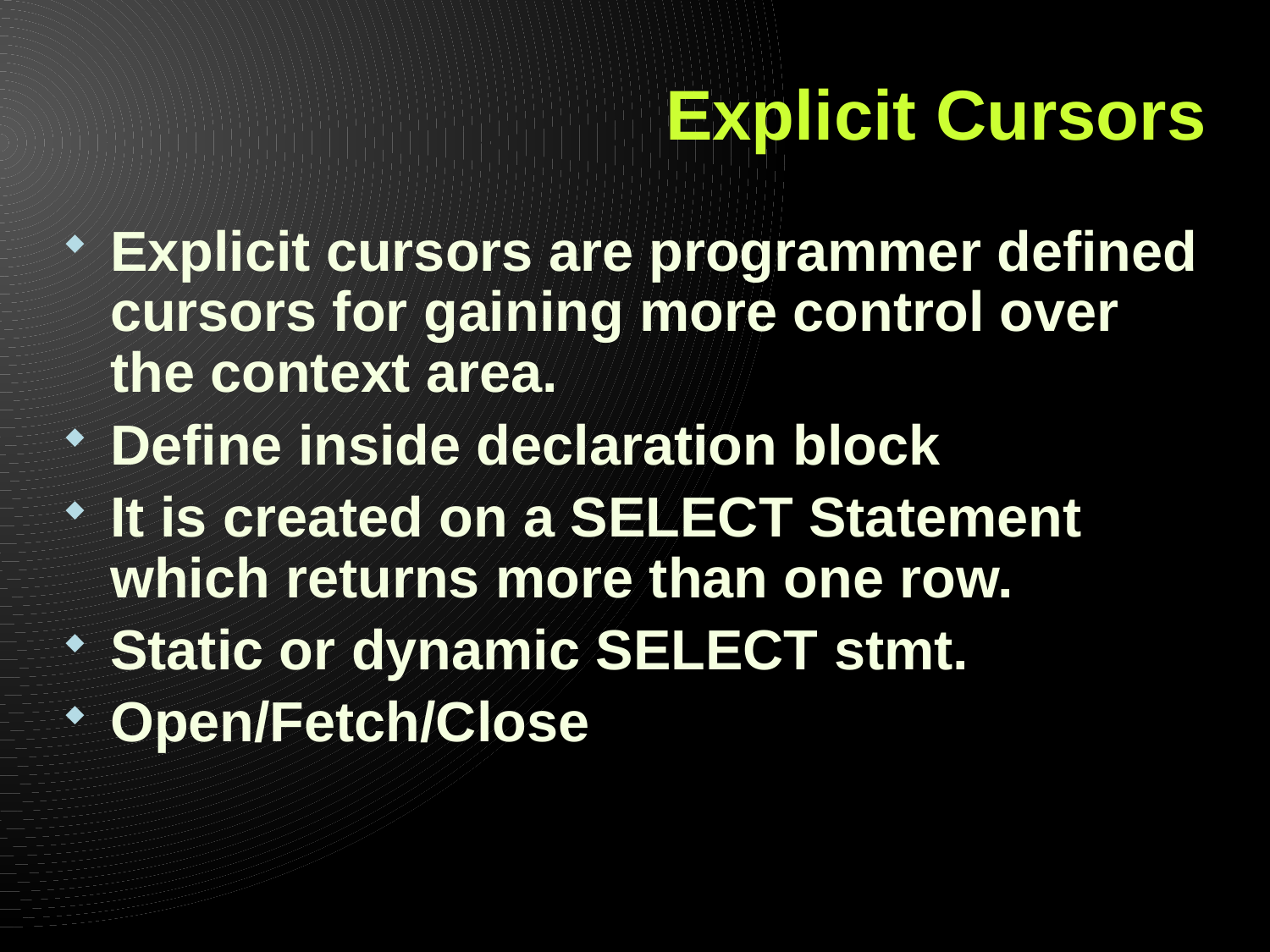

Explicit Cursors
Explicit cursors are programmer defined cursors for gaining more control over the context area.
Define inside declaration block
It is created on a SELECT Statement which returns more than one row.
Static or dynamic SELECT stmt.
Open/Fetch/Close